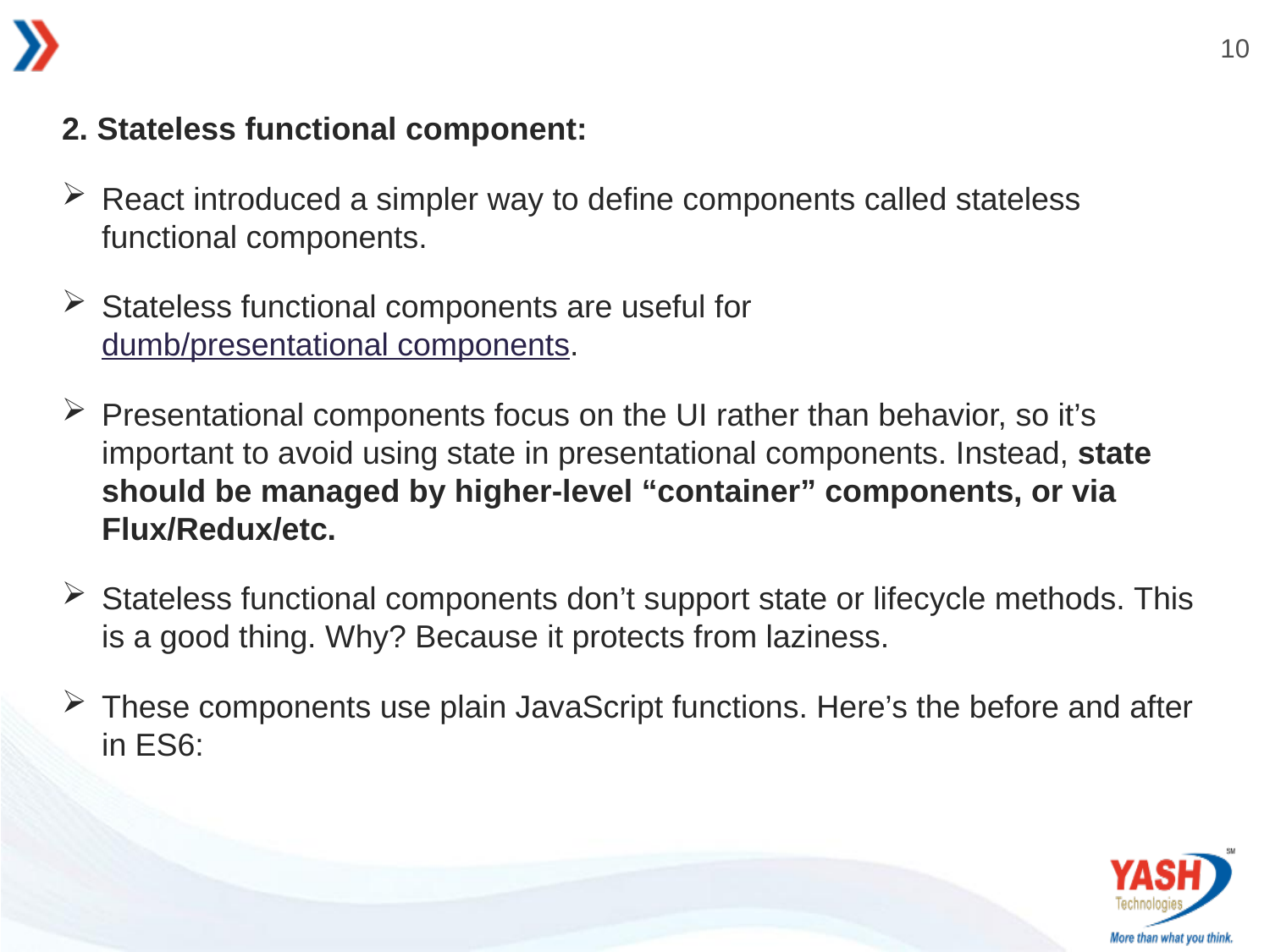

2. Stateless functional component:
React introduced a simpler way to define components called stateless functional components.
Stateless functional components are useful for dumb/presentational components.
Presentational components focus on the UI rather than behavior, so it’s important to avoid using state in presentational components. Instead, state should be managed by higher-level “container” components, or via Flux/Redux/etc.
Stateless functional components don’t support state or lifecycle methods. This is a good thing. Why? Because it protects from laziness.
These components use plain JavaScript functions. Here’s the before and after in ES6: